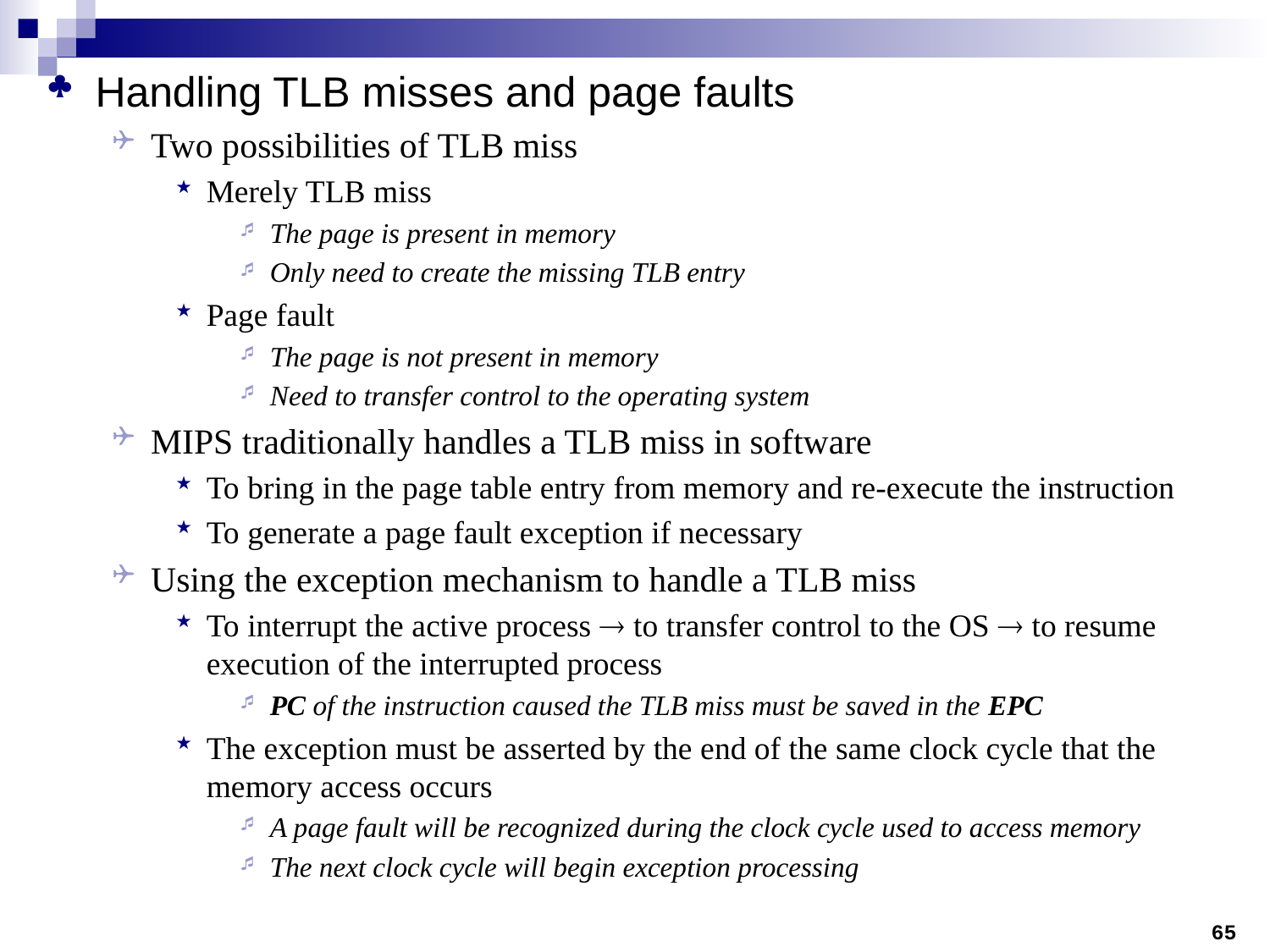

Handling TLB misses and page faults
Two possibilities of TLB miss
Merely TLB miss
The page is present in memory
Only need to create the missing TLB entry
Page fault
The page is not present in memory
Need to transfer control to the operating system
MIPS traditionally handles a TLB miss in software
To bring in the page table entry from memory and re-execute the instruction
To generate a page fault exception if necessary
Using the exception mechanism to handle a TLB miss
To interrupt the active process → to transfer control to the OS → to resume execution of the interrupted process
PC of the instruction caused the TLB miss must be saved in the EPC
The exception must be asserted by the end of the same clock cycle that the memory access occurs
A page fault will be recognized during the clock cycle used to access memory
The next clock cycle will begin exception processing
65